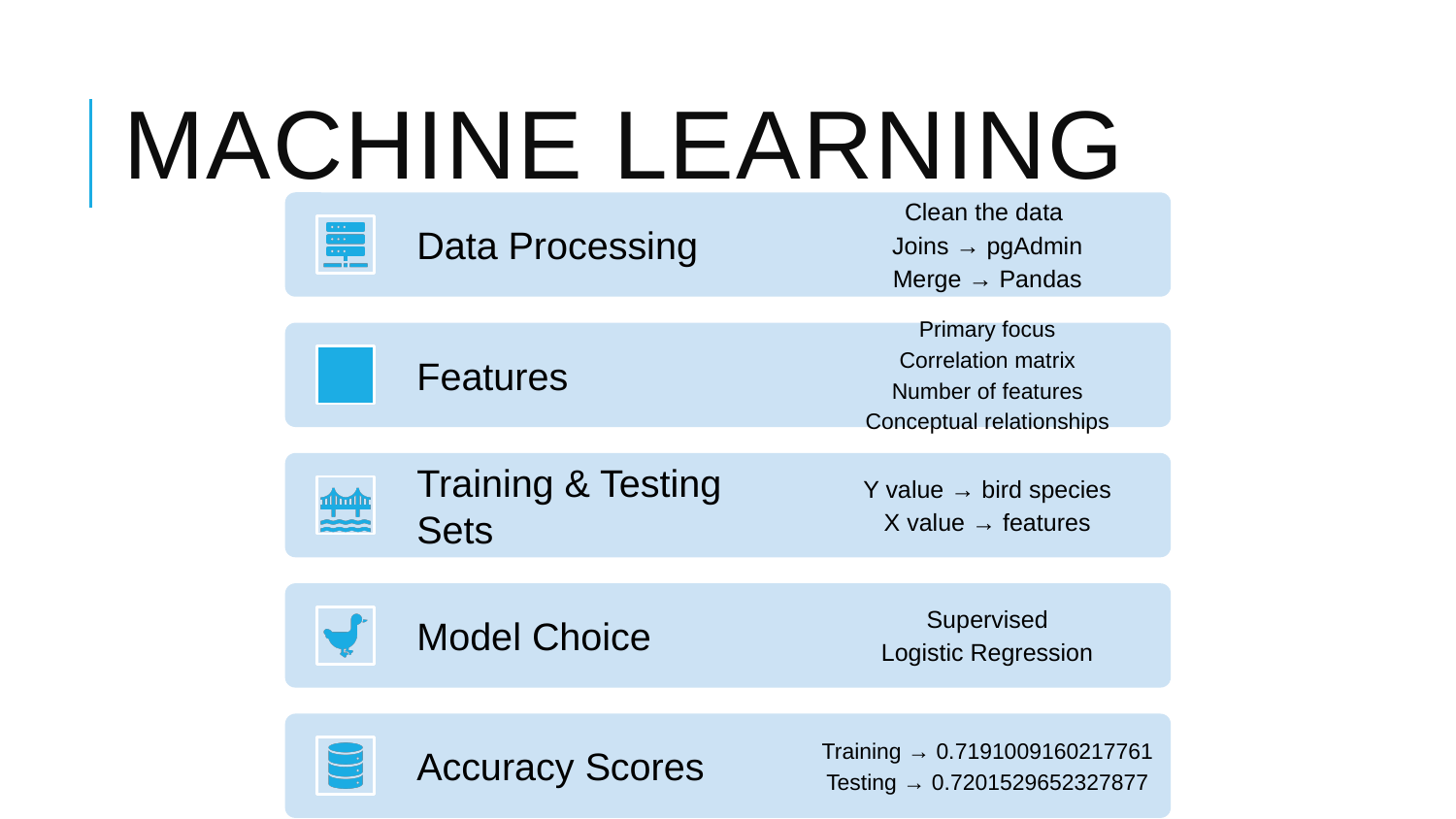

# Machine Learning
Data Processing
Clean the data
Joins → pgAdmin
Merge → Pandas
Features
Primary focus
Correlation matrix
Number of features
Conceptual relationships
Training & Testing Sets
Y value → bird species
X value → features
Model Choice
Supervised
Logistic Regression
Accuracy Scores
Training → 0.7191009160217761
Testing → 0.7201529652327877